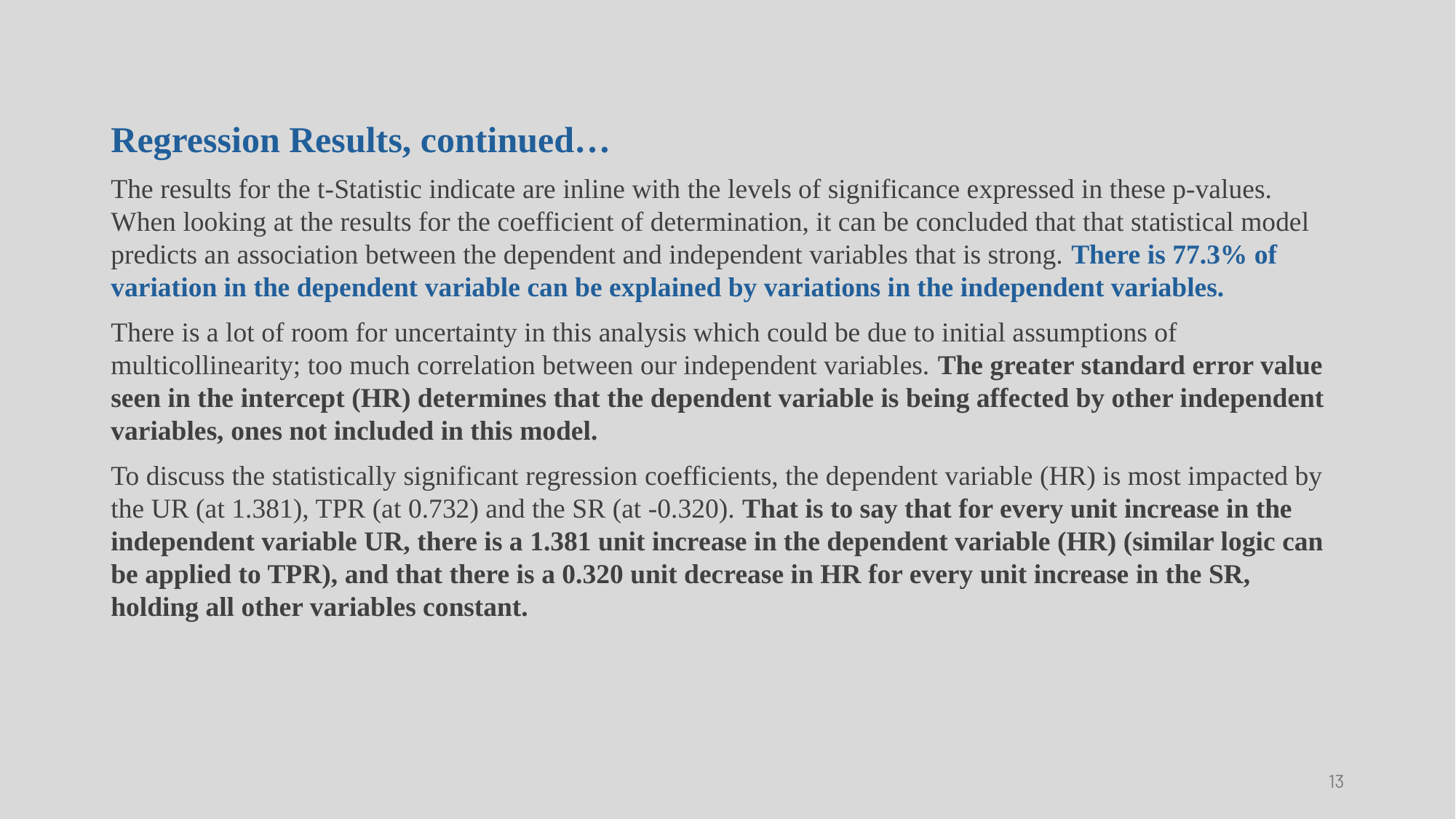

# Regression Results, continued…
The results for the t-Statistic indicate are inline with the levels of significance expressed in these p-values. When looking at the results for the coefficient of determination, it can be concluded that that statistical model predicts an association between the dependent and independent variables that is strong. There is 77.3% of variation in the dependent variable can be explained by variations in the independent variables.
There is a lot of room for uncertainty in this analysis which could be due to initial assumptions of multicollinearity; too much correlation between our independent variables. The greater standard error value seen in the intercept (HR) determines that the dependent variable is being affected by other independent variables, ones not included in this model.
To discuss the statistically significant regression coefficients, the dependent variable (HR) is most impacted by the UR (at 1.381), TPR (at 0.732) and the SR (at -0.320). That is to say that for every unit increase in the independent variable UR, there is a 1.381 unit increase in the dependent variable (HR) (similar logic can be applied to TPR), and that there is a 0.320 unit decrease in HR for every unit increase in the SR, holding all other variables constant.
13